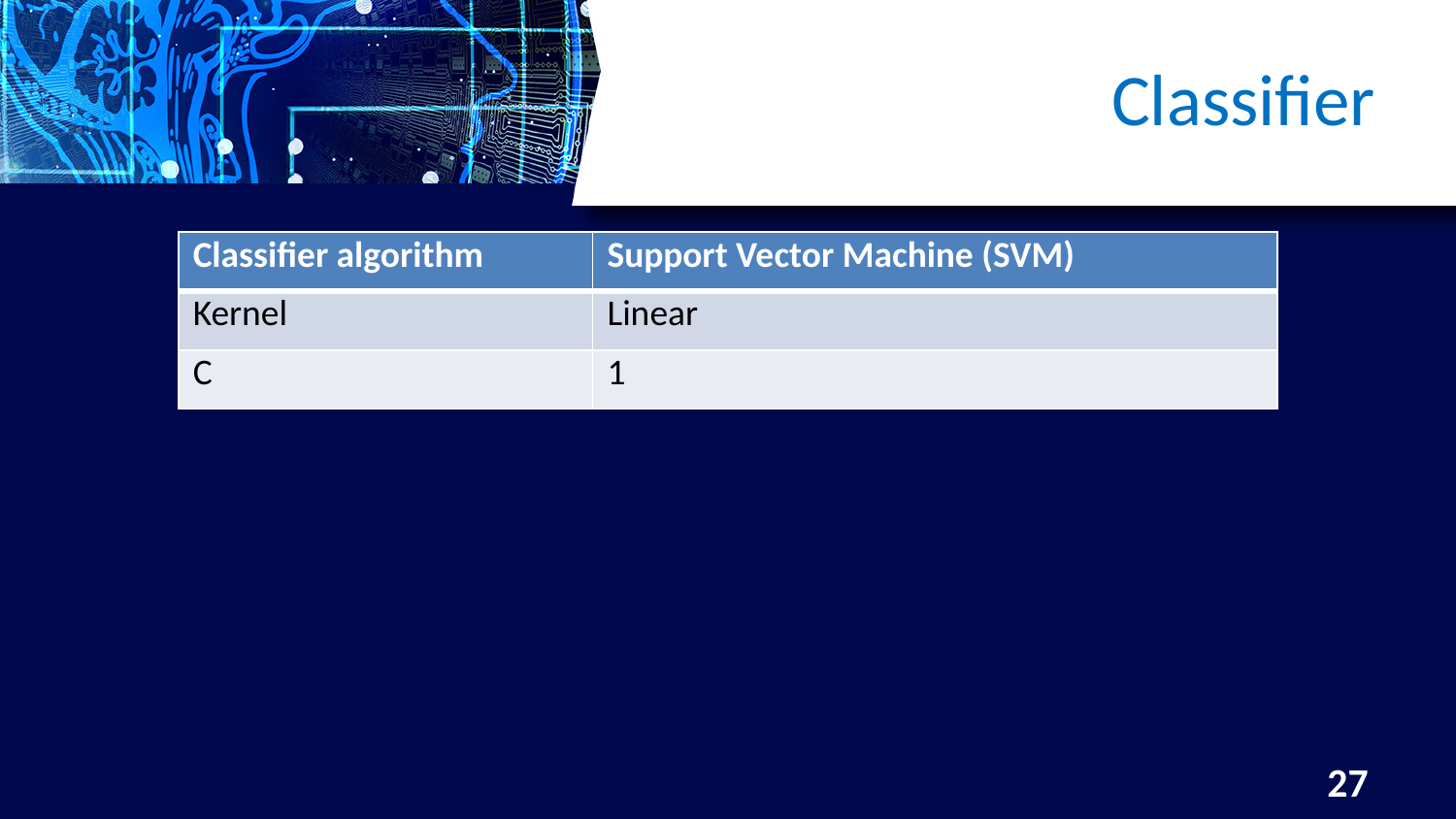

# Classifier
| Classifier algorithm | Support Vector Machine (SVM) |
| --- | --- |
| Kernel | Linear |
| C | 1 |
27